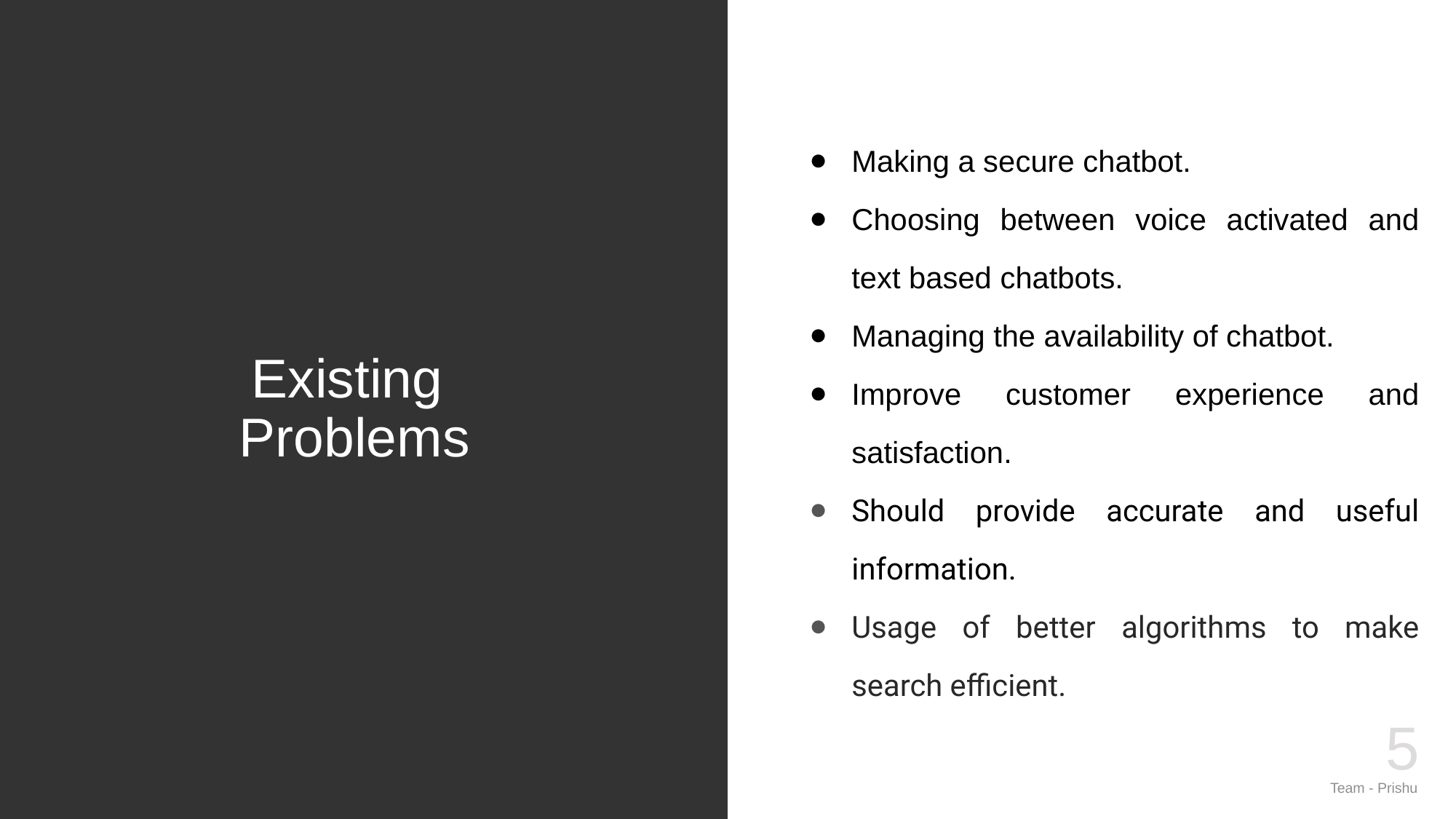

Making a secure chatbot.
Choosing between voice activated and text based chatbots.
Managing the availability of chatbot.
Improve customer experience and satisfaction.
Should provide accurate and useful information.
Usage of better algorithms to make search efficient.
# Existing
Problems
5
Team - Prishu